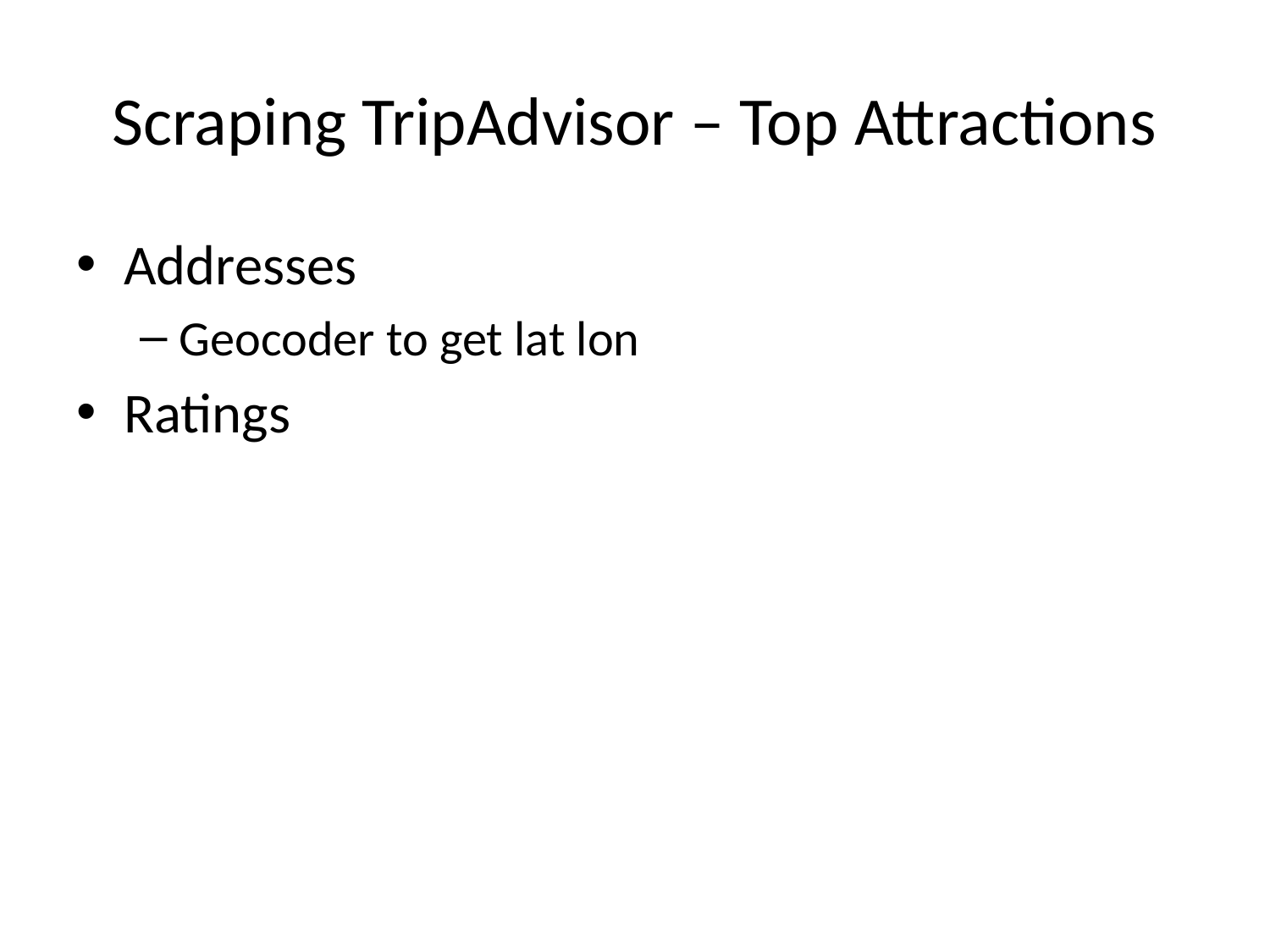

# Scraping TripAdvisor – Top Attractions
Addresses
Geocoder to get lat lon
Ratings